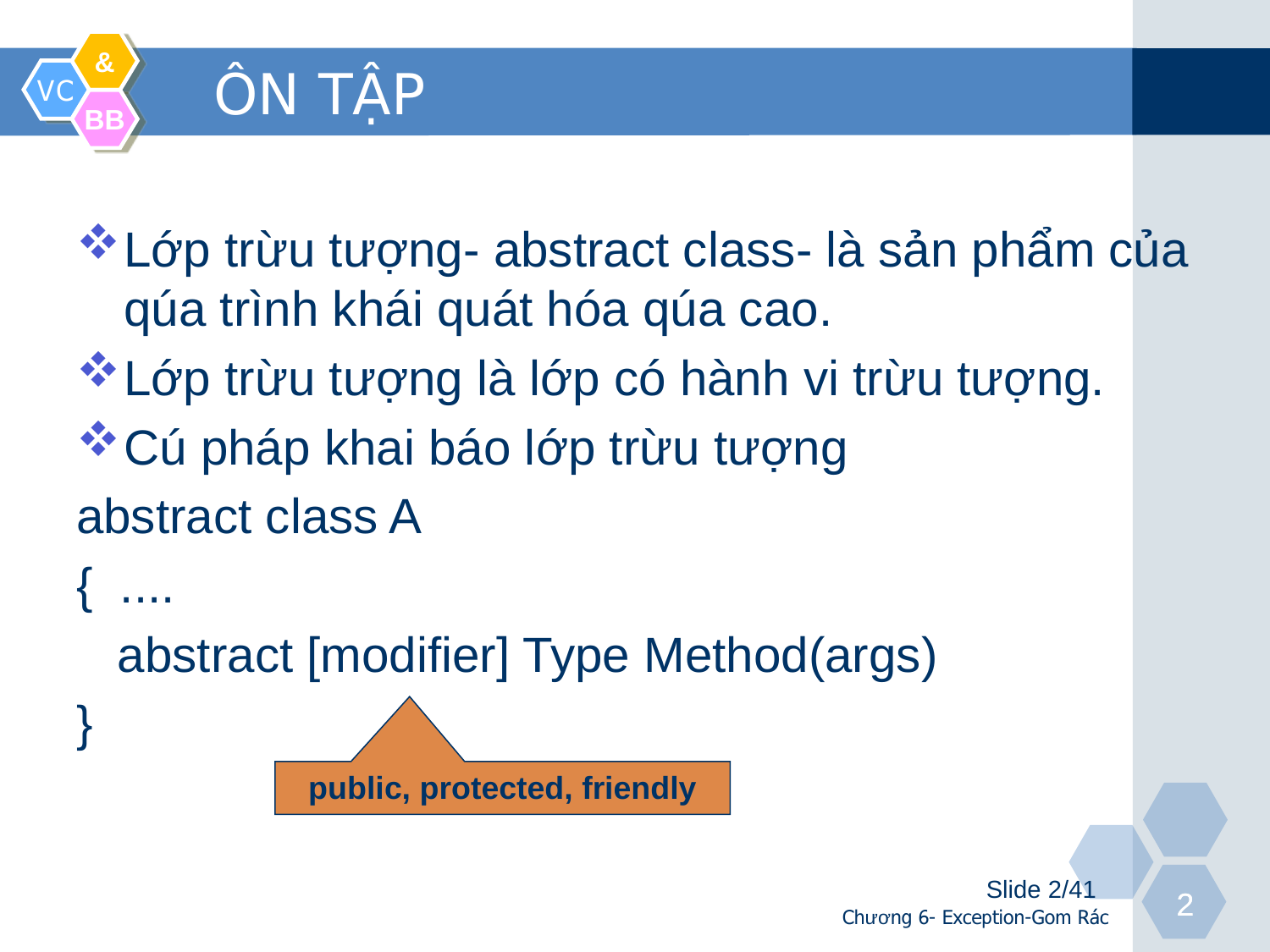

# ÔN TẬP
Lớp trừu tượng- abstract class- là sản phẩm của qúa trình khái quát hóa qúa cao.
Lớp trừu tượng là lớp có hành vi trừu tượng.
Cú pháp khai báo lớp trừu tượng
abstract class A
{  ....
   abstract [modifier] Type Method(args)
}
public, protected, friendly
Slide 2/41
Chương 6- Exception-Gom Rác